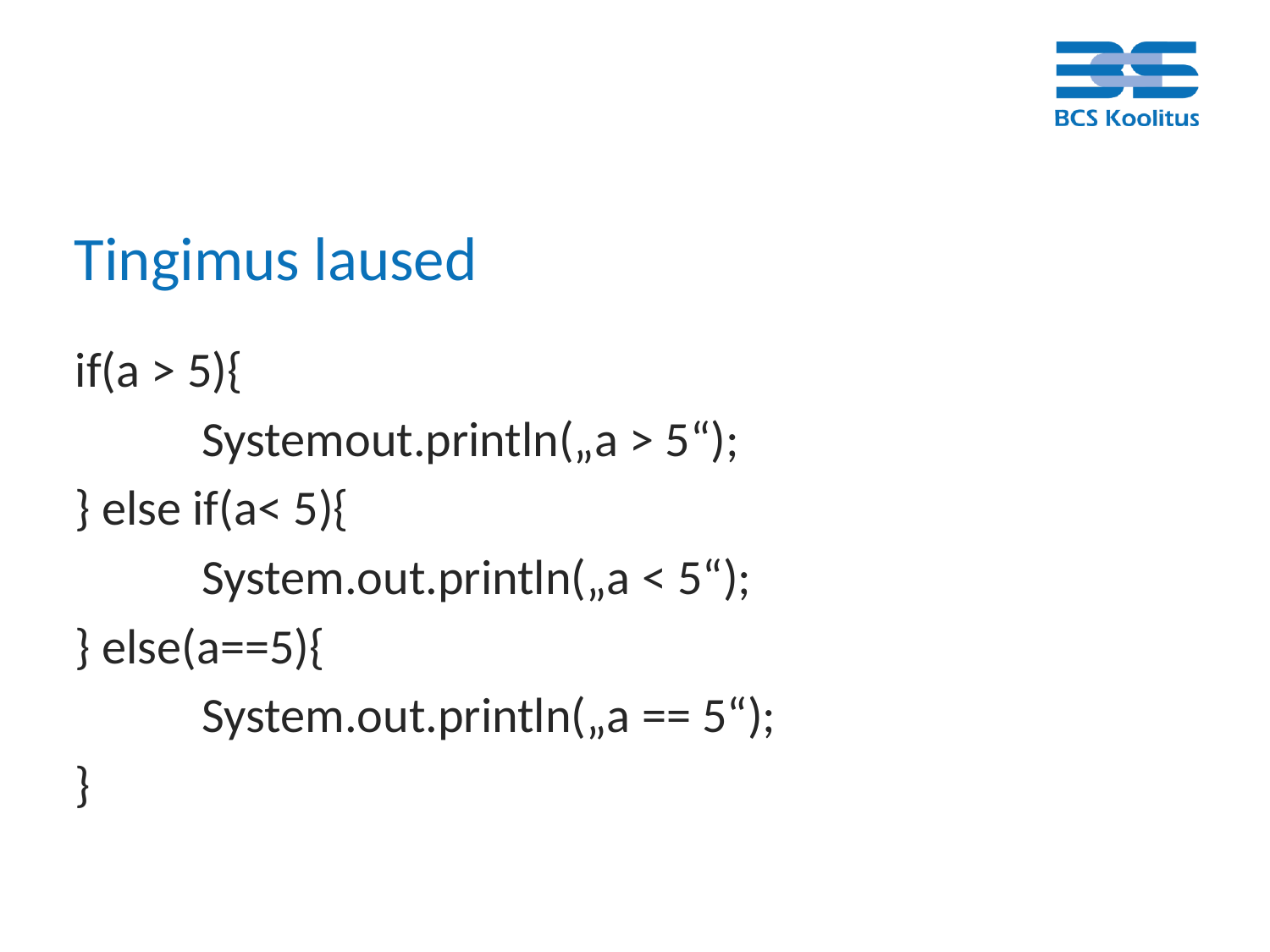

# Tingimus laused
if(a > 5){
	Systemout.println(„a > 5“);
} else if(a< 5){
	System.out.println(„a < 5“);
} else(a==5){
	System.out.println(„a == 5“);
}